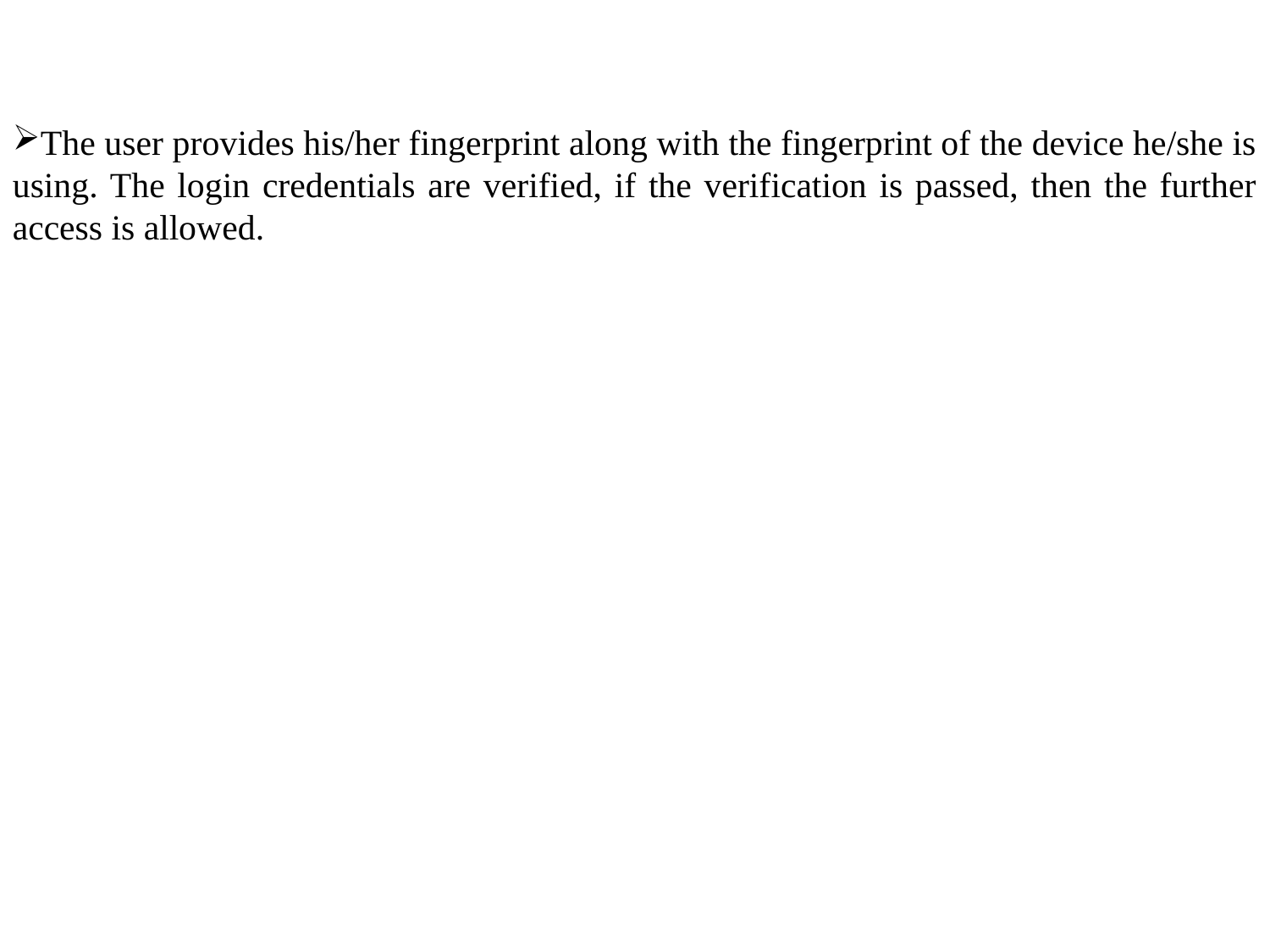

The user provides his/her fingerprint along with the fingerprint of the device he/she is using. The login credentials are verified, if the verification is passed, then the further access is allowed.